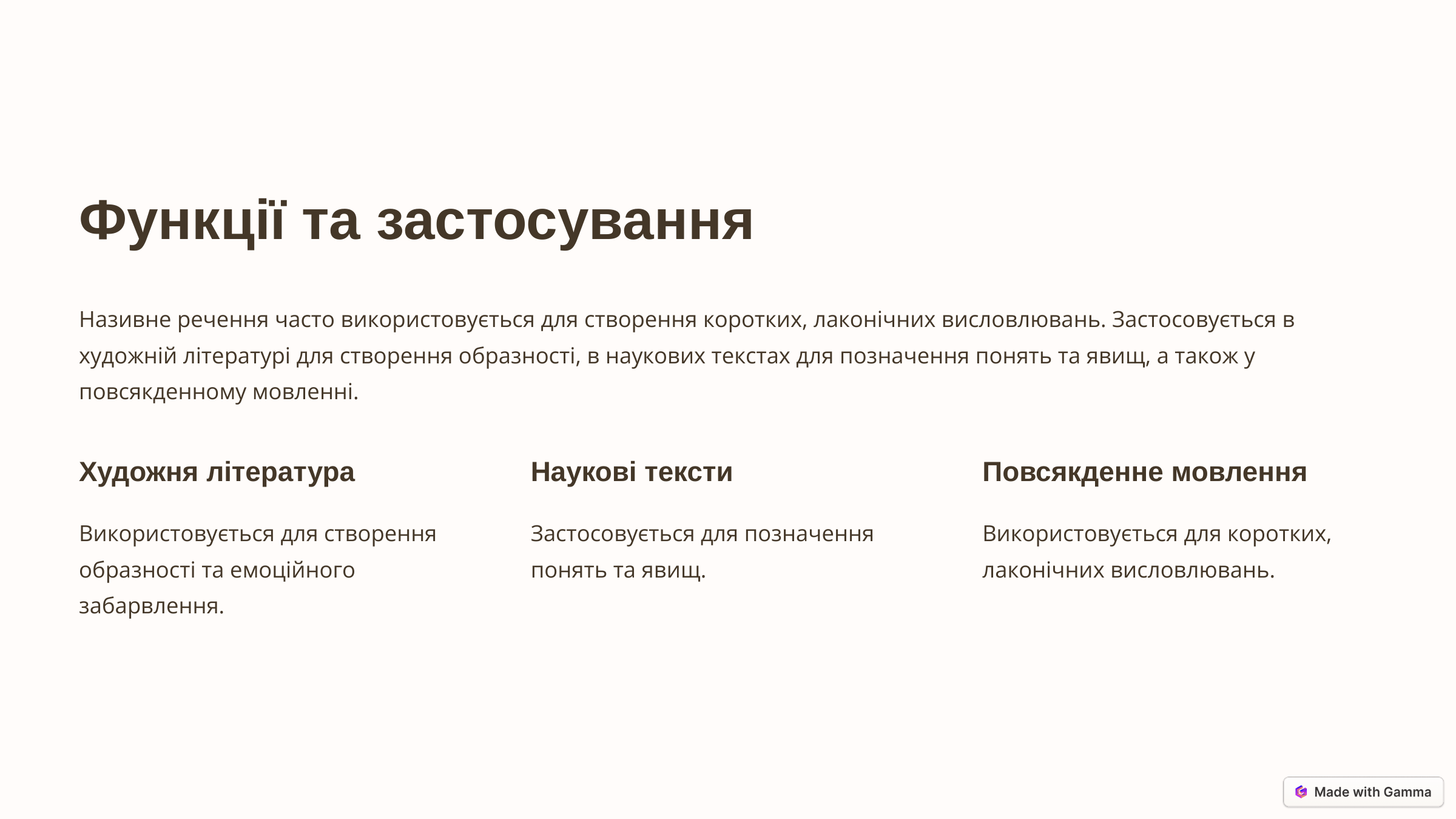

Функції та застосування
Називне речення часто використовується для створення коротких, лаконічних висловлювань. Застосовується в художній літературі для створення образності, в наукових текстах для позначення понять та явищ, а також у повсякденному мовленні.
Художня література
Наукові тексти
Повсякденне мовлення
Використовується для створення образності та емоційного забарвлення.
Застосовується для позначення понять та явищ.
Використовується для коротких, лаконічних висловлювань.